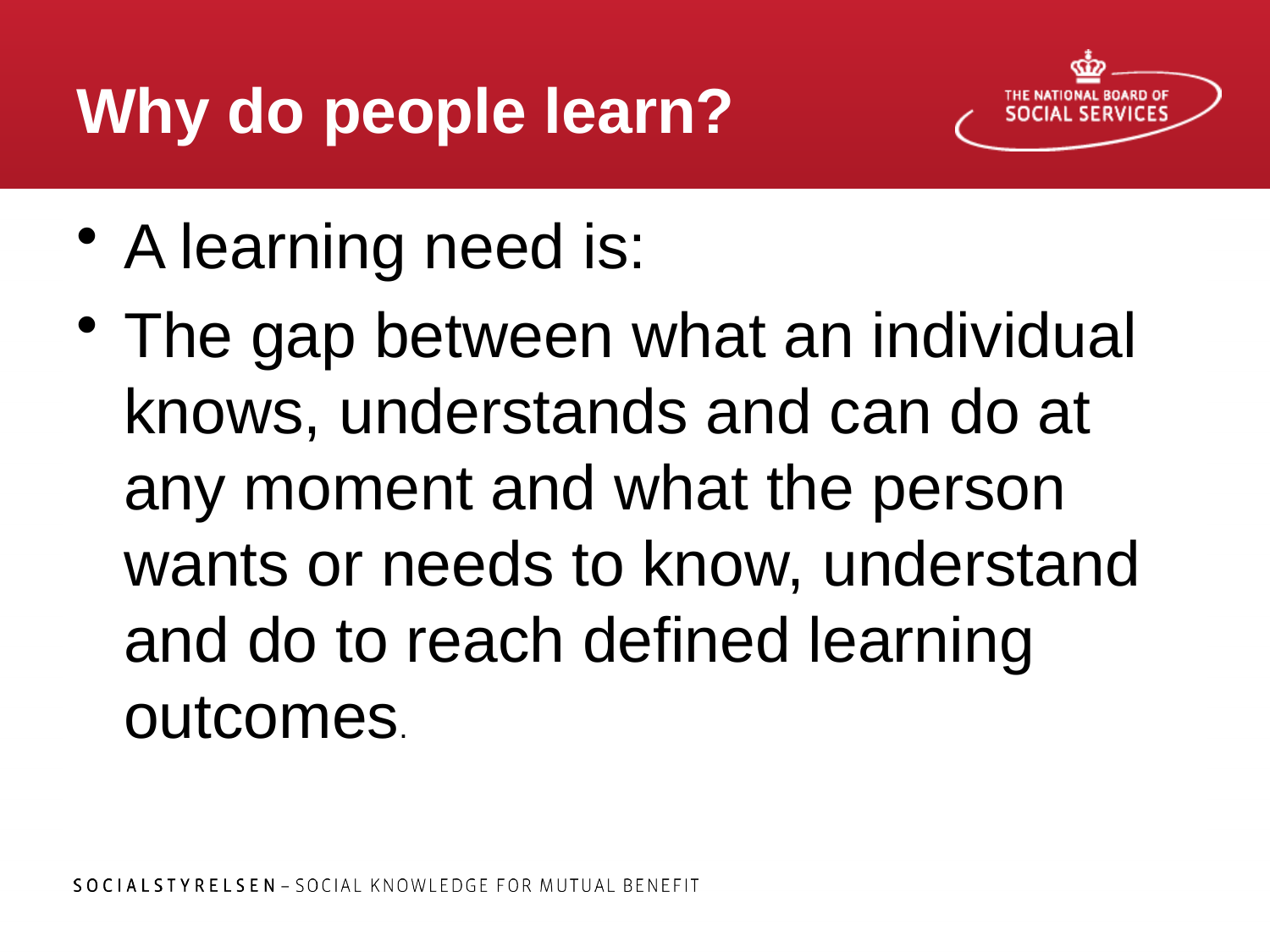

# Why do people learn?
A learning need is:
The gap between what an individual knows, understands and can do at any moment and what the person wants or needs to know, understand and do to reach defined learning  outcomes.